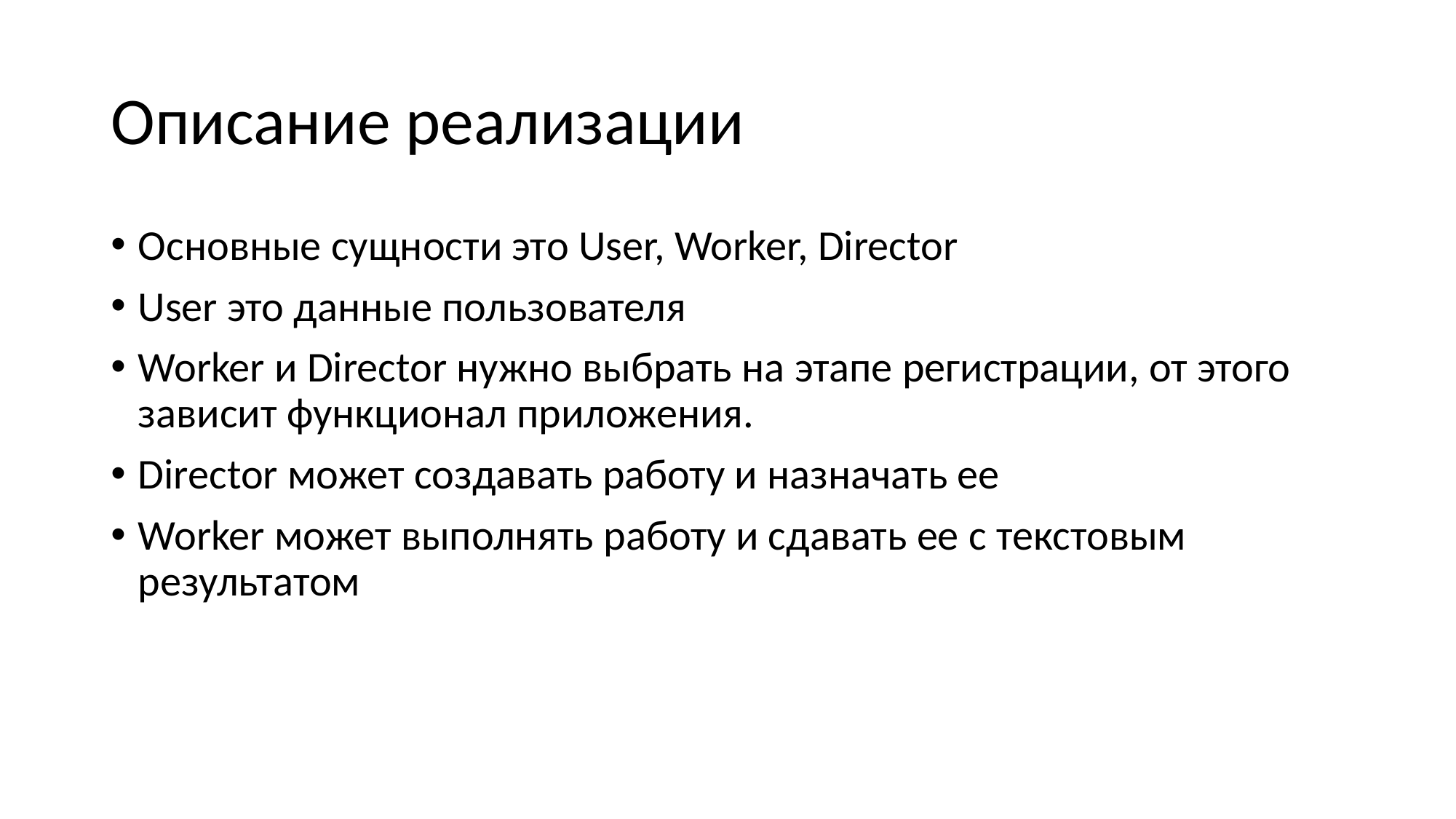

# Описание реализации
Основные сущности это User, Worker, Director
User это данные пользователя
Worker и Director нужно выбрать на этапе регистрации, от этого зависит функционал приложения.
Director может создавать работу и назначать ее
Worker может выполнять работу и сдавать ее с текстовым результатом